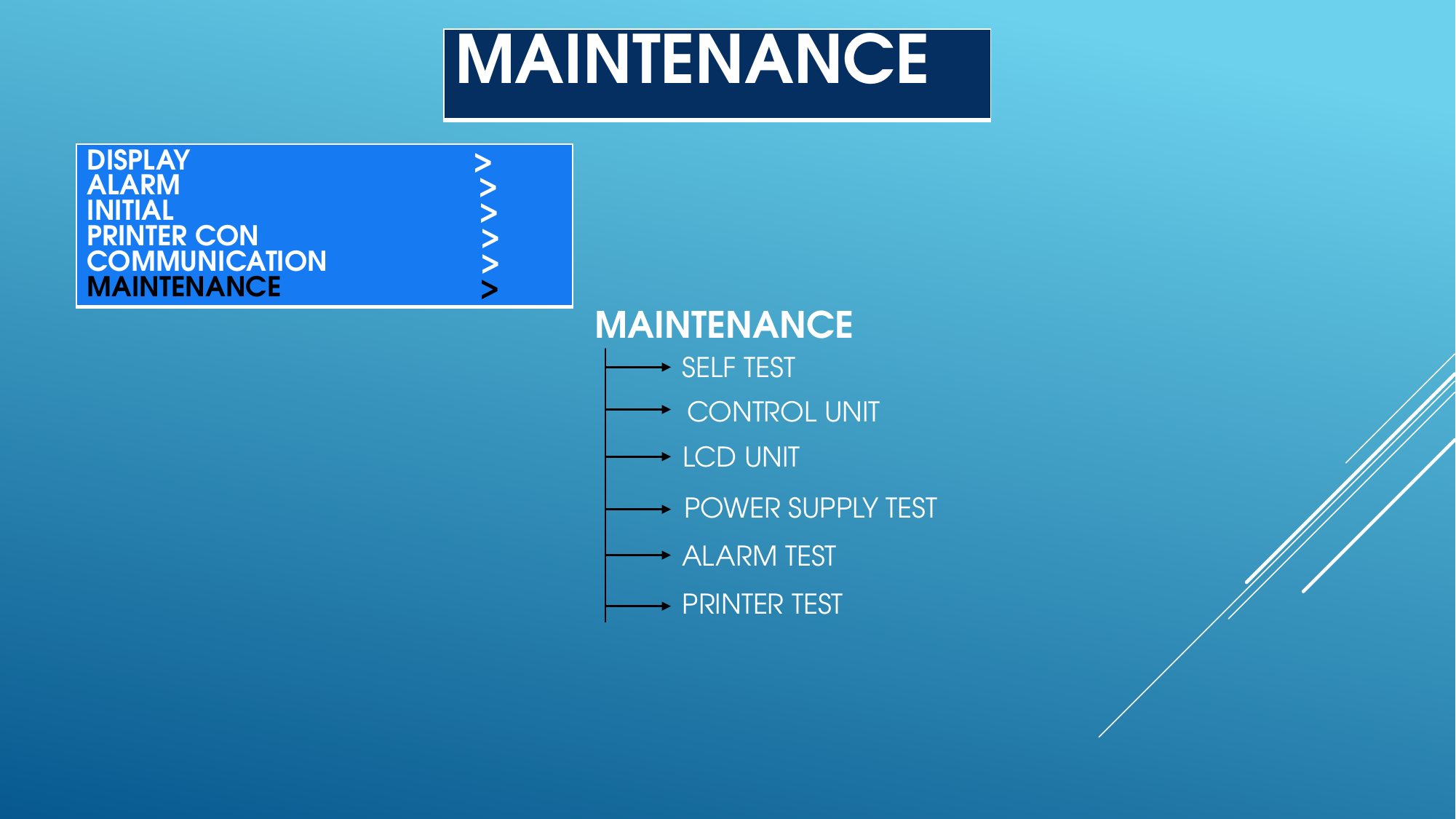

| MAINTENANCE |
| --- |
| DISPLAY > ALARM > INITIAL > PRINTER CON > COMMUNICATION > MAINTENANCE > |
| --- |
MAINTENANCE
SELF TEST
CONTROL UNIT

LCD UNIT
POWER SUPPLY TEST
ALARM TEST
PRINTER TEST